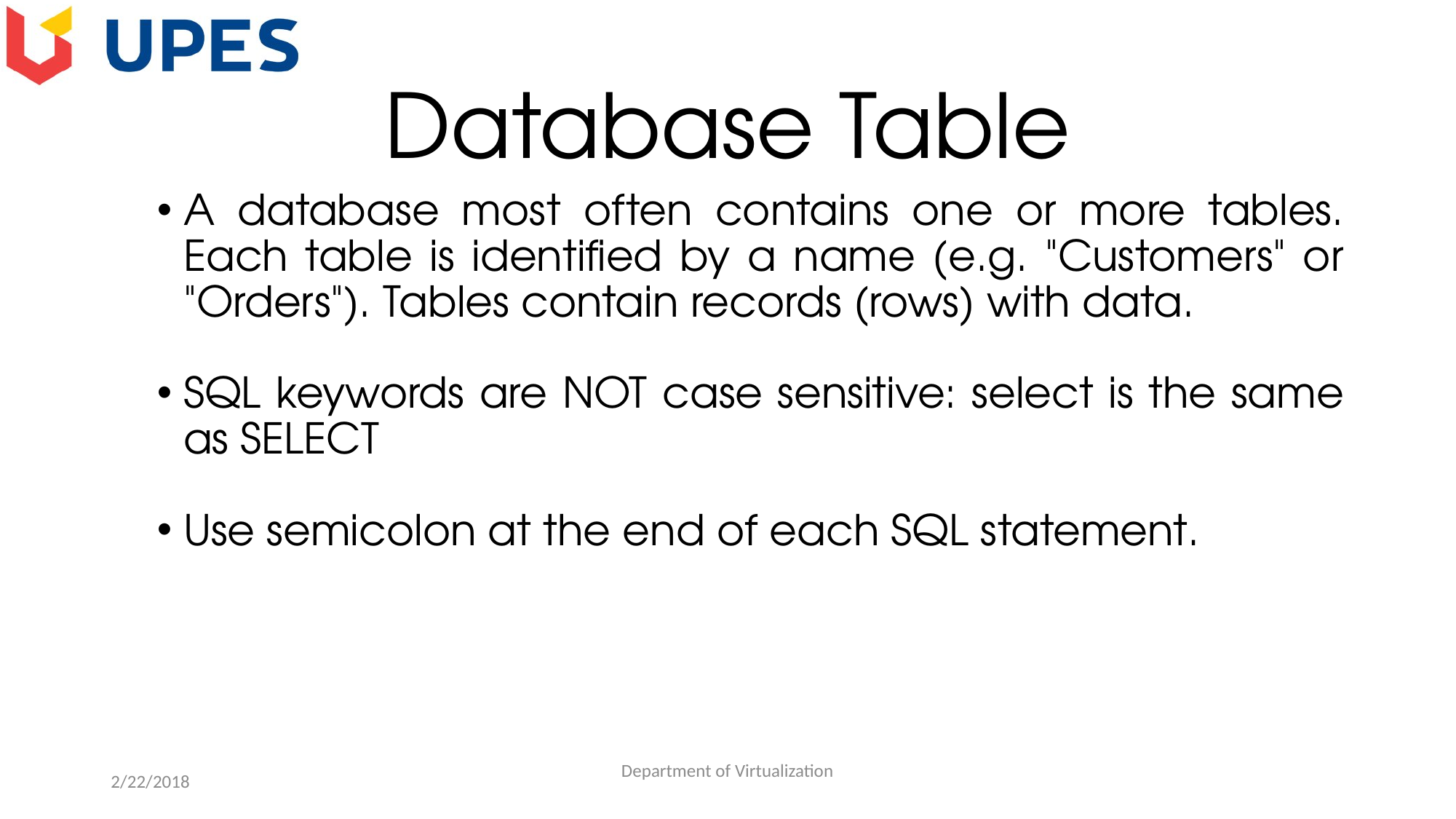

# Database Table
A database most often contains one or more tables. Each table is identified by a name (e.g. "Customers" or "Orders"). Tables contain records (rows) with data.

SQL keywords are NOT case sensitive: select is the same as SELECT

Use semicolon at the end of each SQL statement.

2/22/2018
Department of Virtualization

4